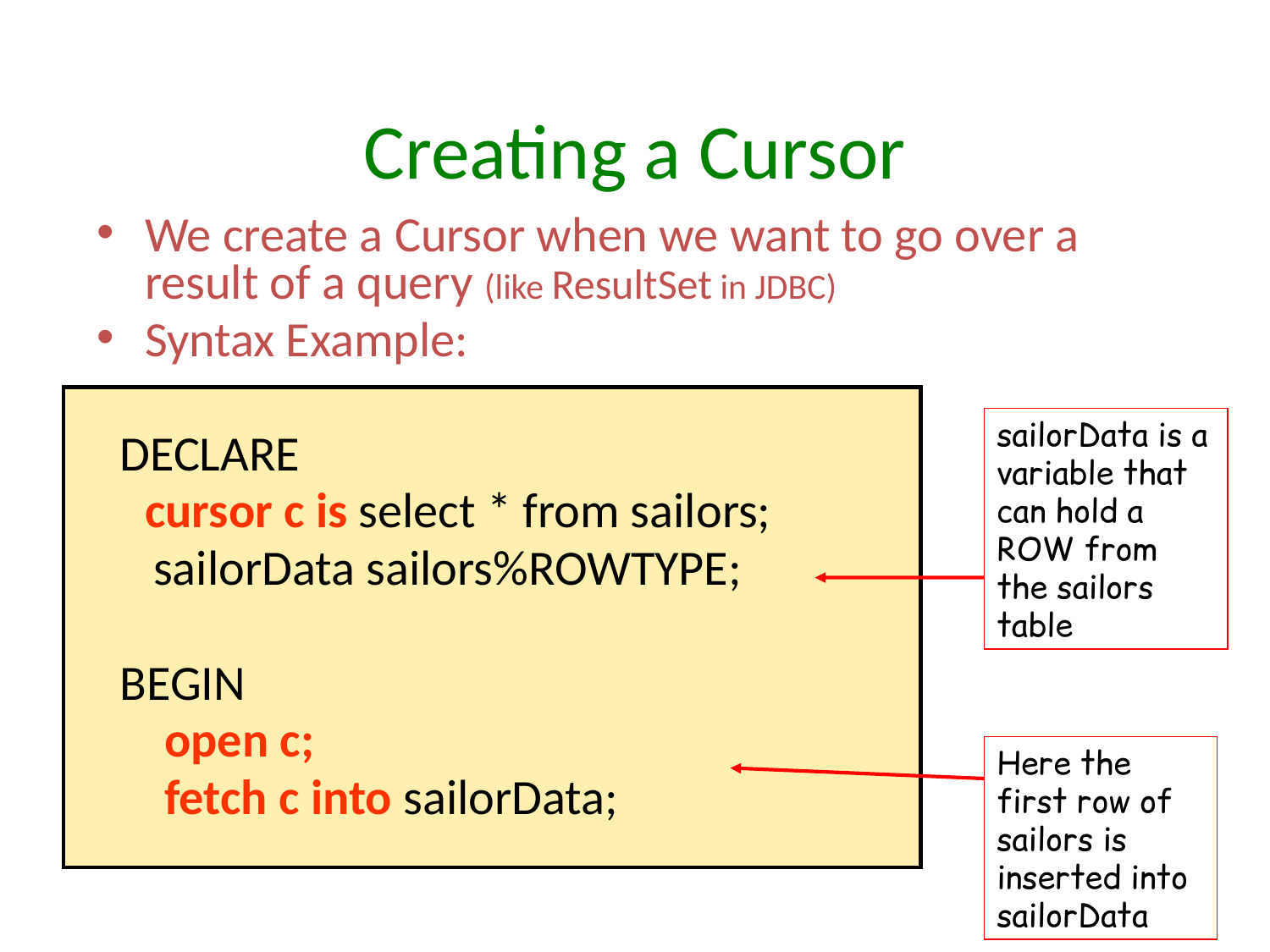

# Creating a Cursor
We create a Cursor when we want to go over a result of a query (like ResultSet in JDBC)
Syntax Example:

  DECLARE
	cursor c is select * from sailors;
     sailorData sailors%ROWTYPE;

  BEGIN
      open c;
      fetch c into sailorData;

sailorData is a variable that can hold a ROW from the sailors table

Here the first row of sailors is inserted into sailorData